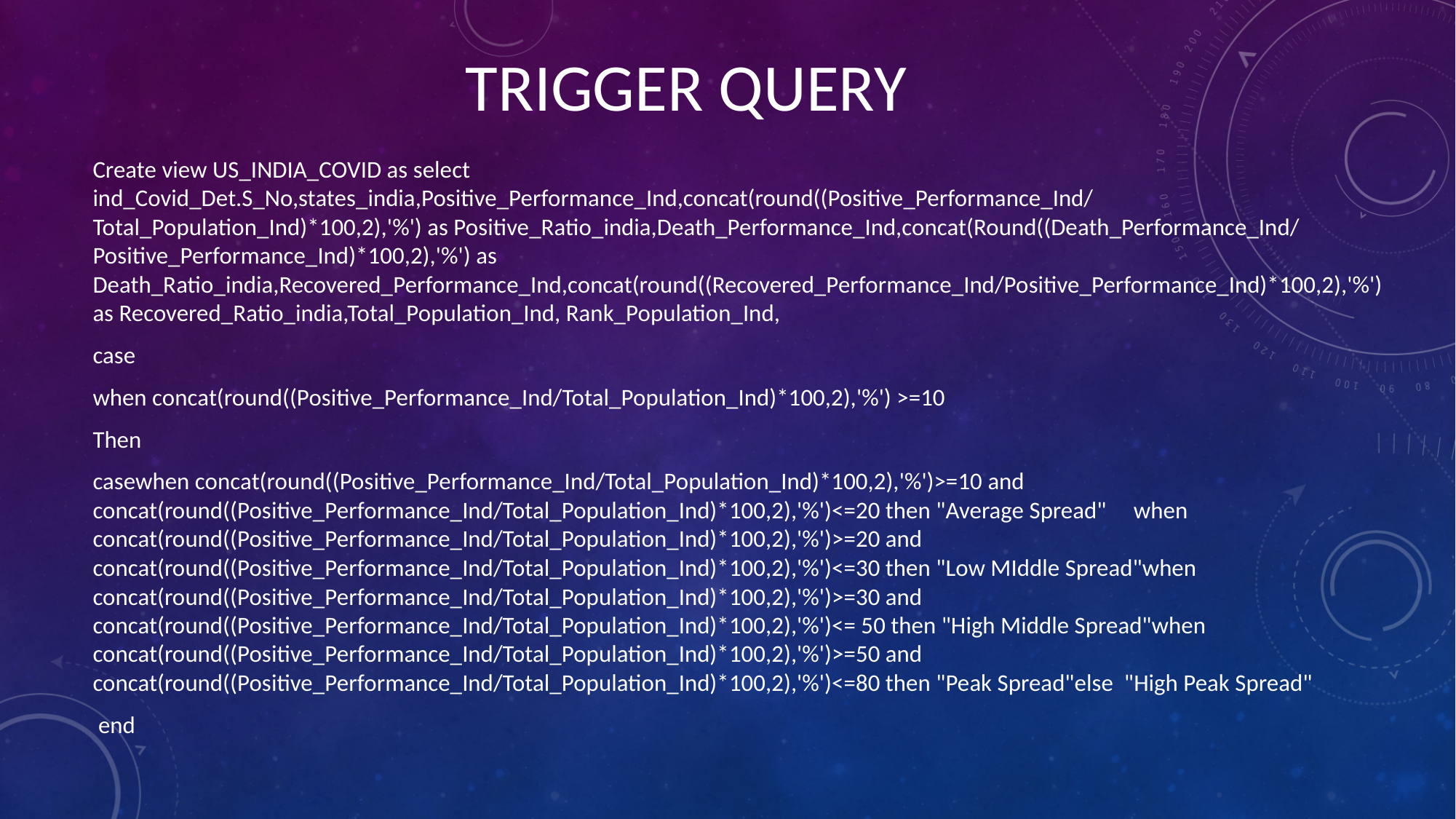

# Trigger query
Create view US_INDIA_COVID as select ind_Covid_Det.S_No,states_india,Positive_Performance_Ind,concat(round((Positive_Performance_Ind/Total_Population_Ind)*100,2),'%') as Positive_Ratio_india,Death_Performance_Ind,concat(Round((Death_Performance_Ind/Positive_Performance_Ind)*100,2),'%') as Death_Ratio_india,Recovered_Performance_Ind,concat(round((Recovered_Performance_Ind/Positive_Performance_Ind)*100,2),'%') as Recovered_Ratio_india,Total_Population_Ind, Rank_Population_Ind,
case
when concat(round((Positive_Performance_Ind/Total_Population_Ind)*100,2),'%') >=10
Then
casewhen concat(round((Positive_Performance_Ind/Total_Population_Ind)*100,2),'%')>=10 and     concat(round((Positive_Performance_Ind/Total_Population_Ind)*100,2),'%')<=20 then "Average Spread"     when concat(round((Positive_Performance_Ind/Total_Population_Ind)*100,2),'%')>=20 and 	 concat(round((Positive_Performance_Ind/Total_Population_Ind)*100,2),'%')<=30 then "Low MIddle Spread"when concat(round((Positive_Performance_Ind/Total_Population_Ind)*100,2),'%')>=30 and      concat(round((Positive_Performance_Ind/Total_Population_Ind)*100,2),'%')<= 50 then "High Middle Spread"when concat(round((Positive_Performance_Ind/Total_Population_Ind)*100,2),'%')>=50 and      concat(round((Positive_Performance_Ind/Total_Population_Ind)*100,2),'%')<=80 then "Peak Spread"else  "High Peak Spread"
 end